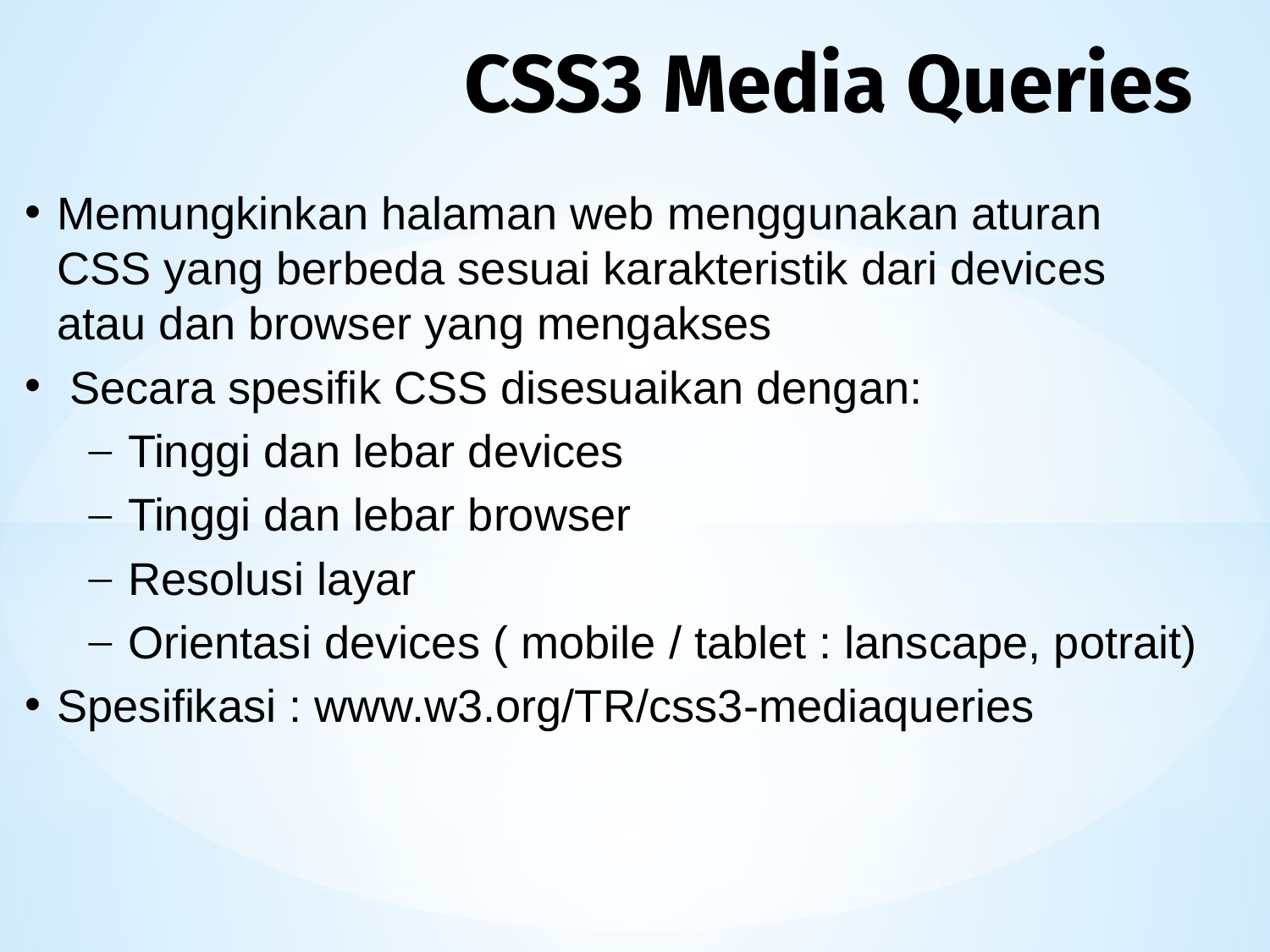

# CSS3 Media Queries

Memungkinkan halaman web menggunakan aturan CSS yang berbeda sesuai karakteristik dari devices atau dan browser yang mengakses
 Secara spesifik CSS disesuaikan dengan:
Tinggi dan lebar devices
Tinggi dan lebar browser
Resolusi layar
Orientasi devices ( mobile / tablet : lanscape, potrait)
Spesifikasi : www.w3.org/TR/css3-mediaqueries